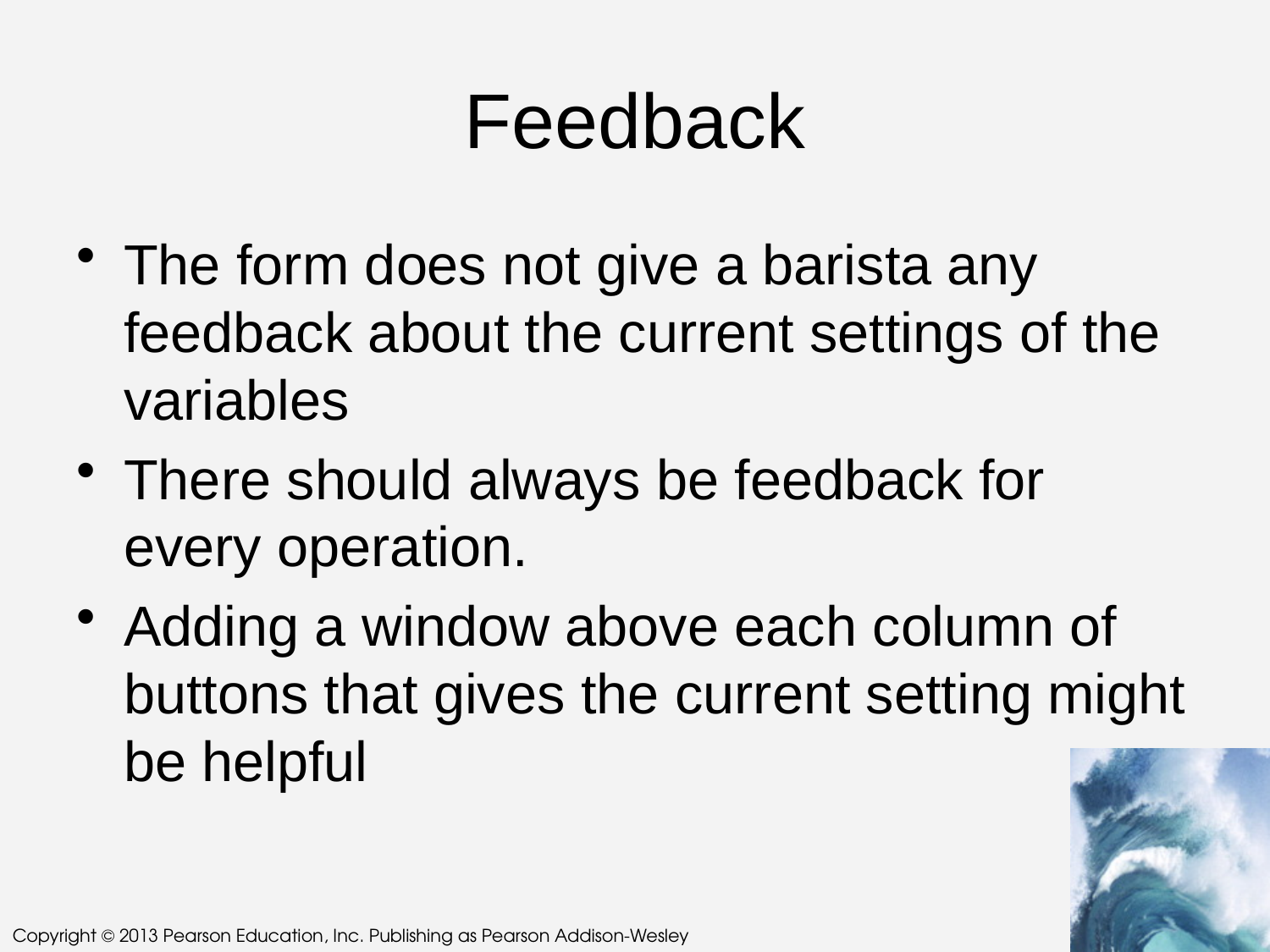

# Feedback
The form does not give a barista any feedback about the current settings of the variables
There should always be feedback for every operation.
Adding a window above each column of buttons that gives the current setting might be helpful